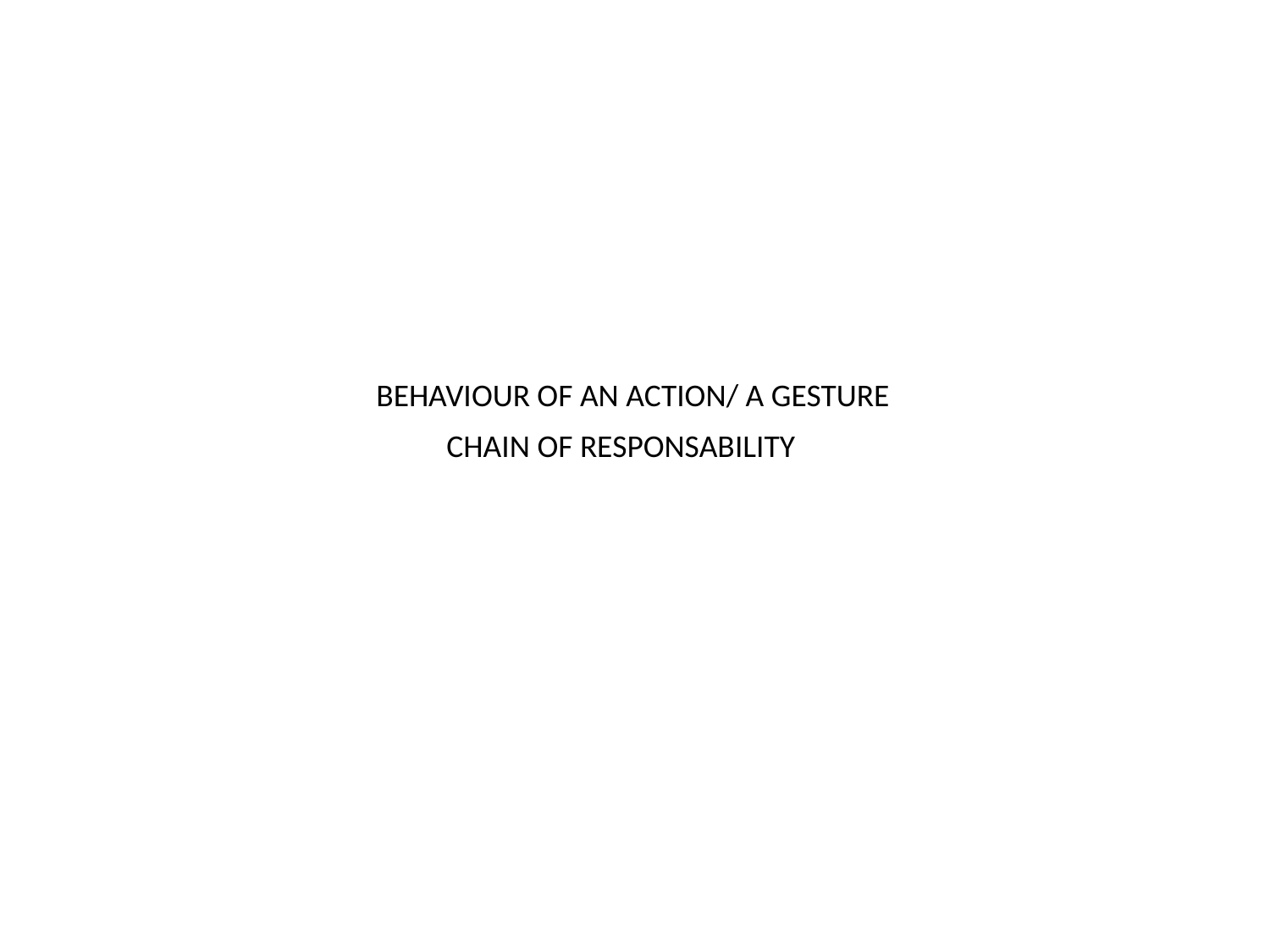

BEHAVIOUR OF AN ACTION/ A GESTURE
CHAIN OF RESPONSABILITY